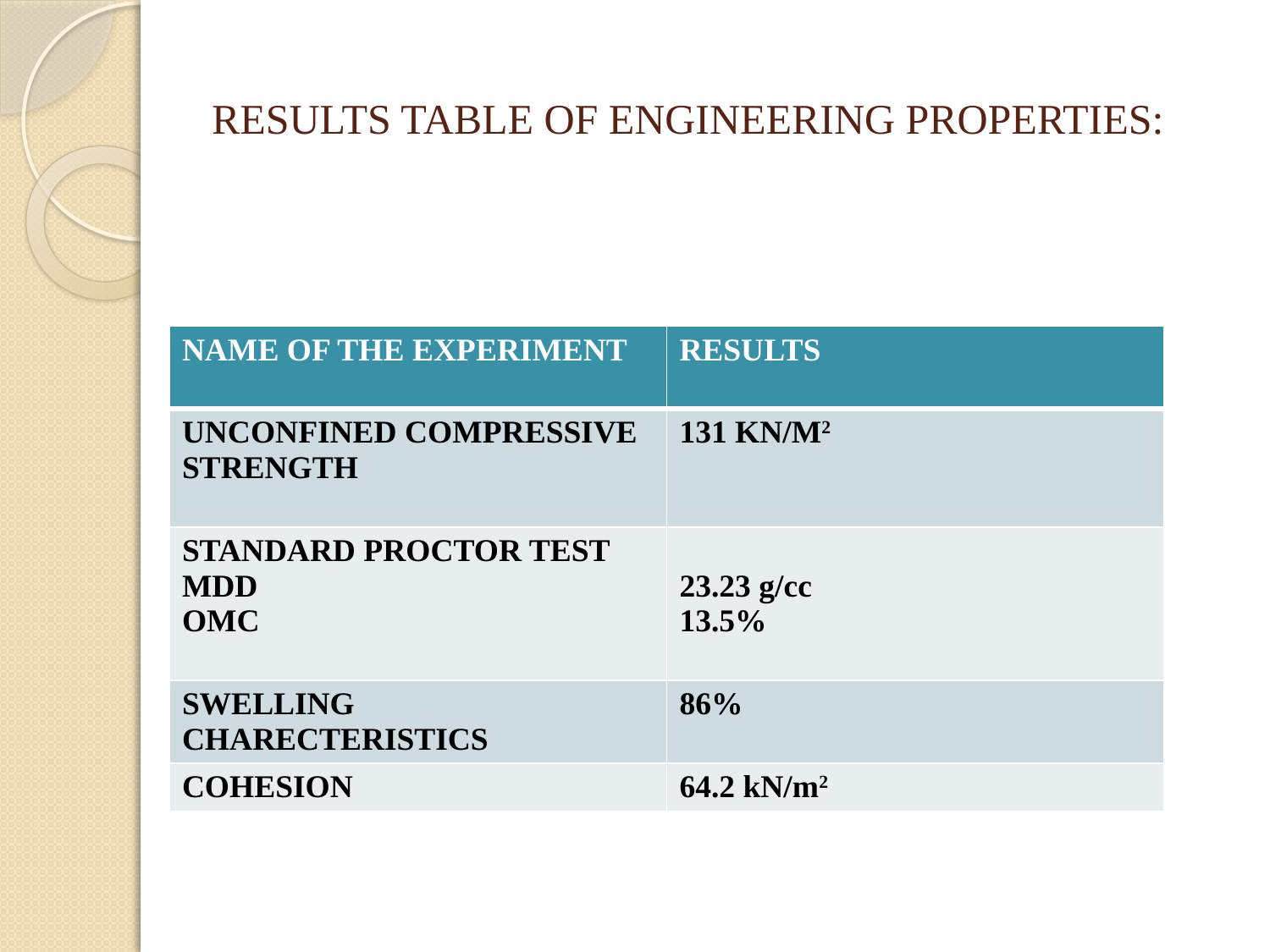

# RESULTS TABLE OF ENGINEERING PROPERTIES:
| NAME OF THE EXPERIMENT | RESULTS |
| --- | --- |
| UNCONFINED COMPRESSIVE STRENGTH | 131 KN/M2 |
| STANDARD PROCTOR TEST MDD OMC | 23.23 g/cc 13.5% |
| SWELLING CHARECTERISTICS | 86% |
| COHESION | 64.2 kN/m2 |